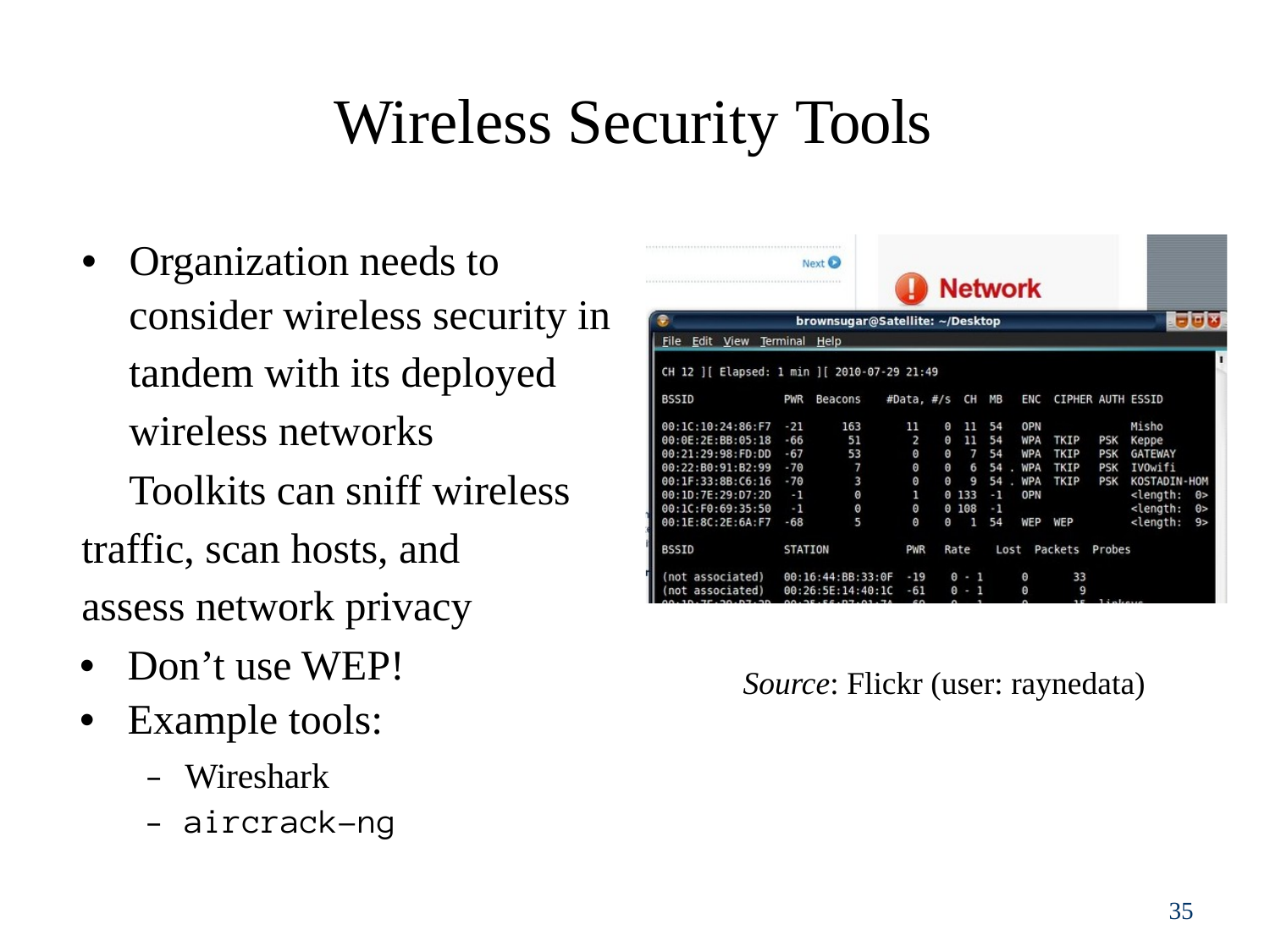

Wireless Security
Tools

•  Organization needs to
consider wireless security in
tandem with its deployed
wireless networks
	Toolkits can sniff wireless
traffic, scan hosts, and
assess network privacy
•  Don’t use WEP!
•  Example tools:
Source: Flickr (user: raynedata)
Wireshark
aircrack-ng
–
–
35